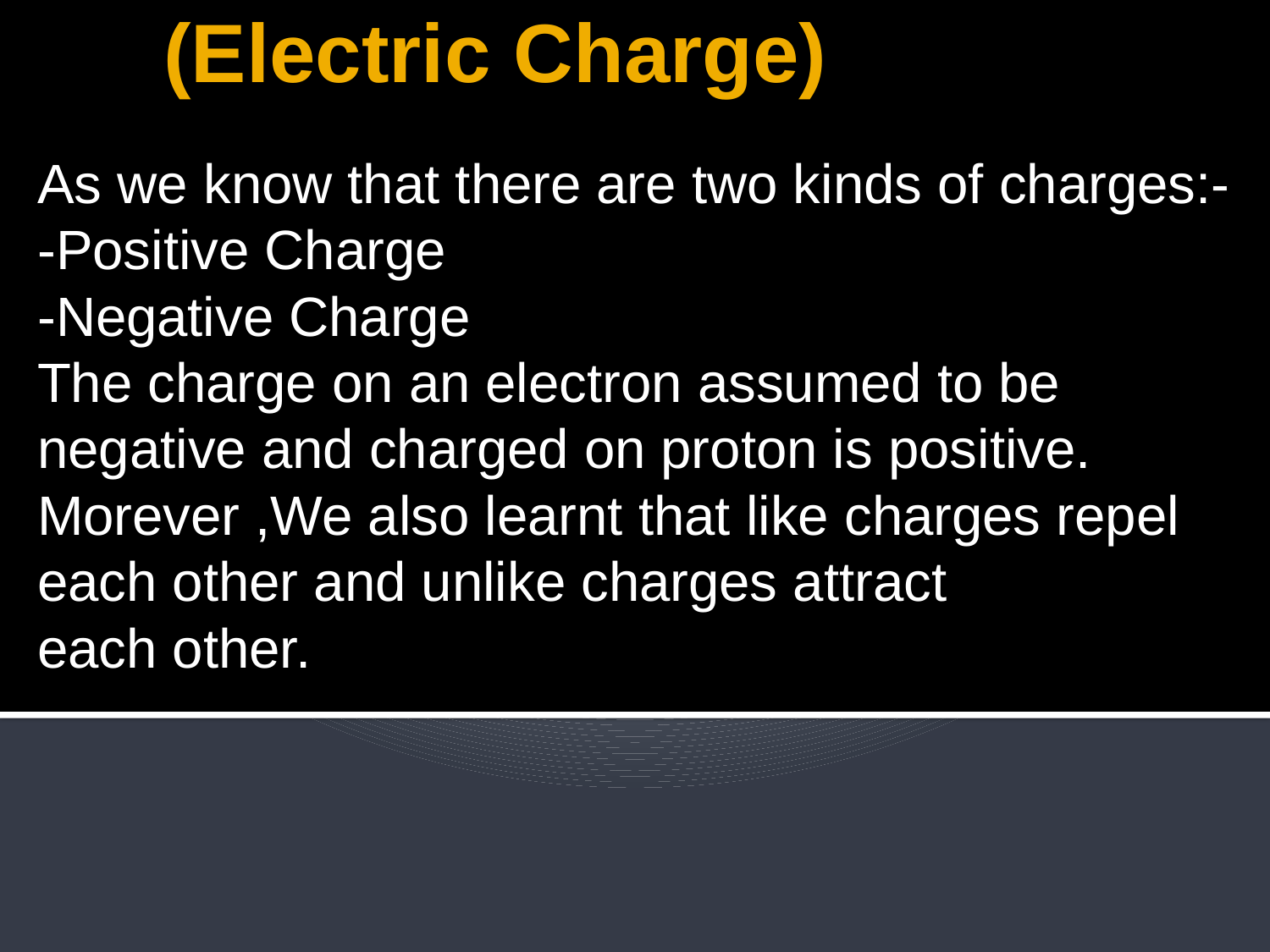

# (Electric Charge)
As we know that there are two kinds of charges:-
-Positive Charge
-Negative Charge
The charge on an electron assumed to be negative and charged on proton is positive.
Morever ,We also learnt that like charges repel each other and unlike charges attract
each other.